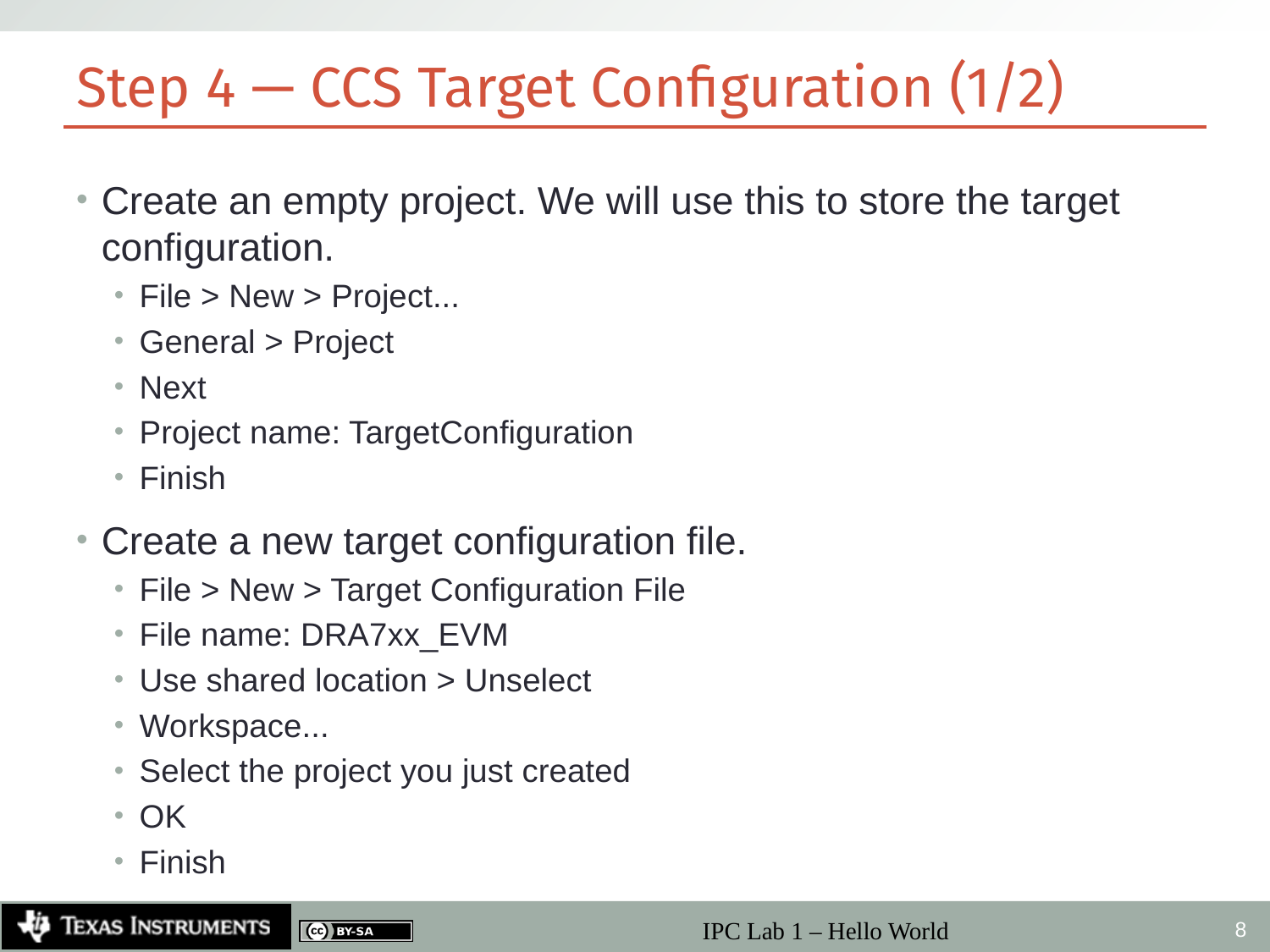

# Step 4 — CCS Target Configuration (1/2)
Create an empty project. We will use this to store the target configuration.
File > New > Project...
General > Project
Next
Project name: TargetConfiguration
Finish
Create a new target configuration file.
File > New > Target Configuration File
File name: DRA7xx_EVM
Use shared location > Unselect
Workspace...
Select the project you just created
OK
Finish
8
IPC Lab 1 – Hello World